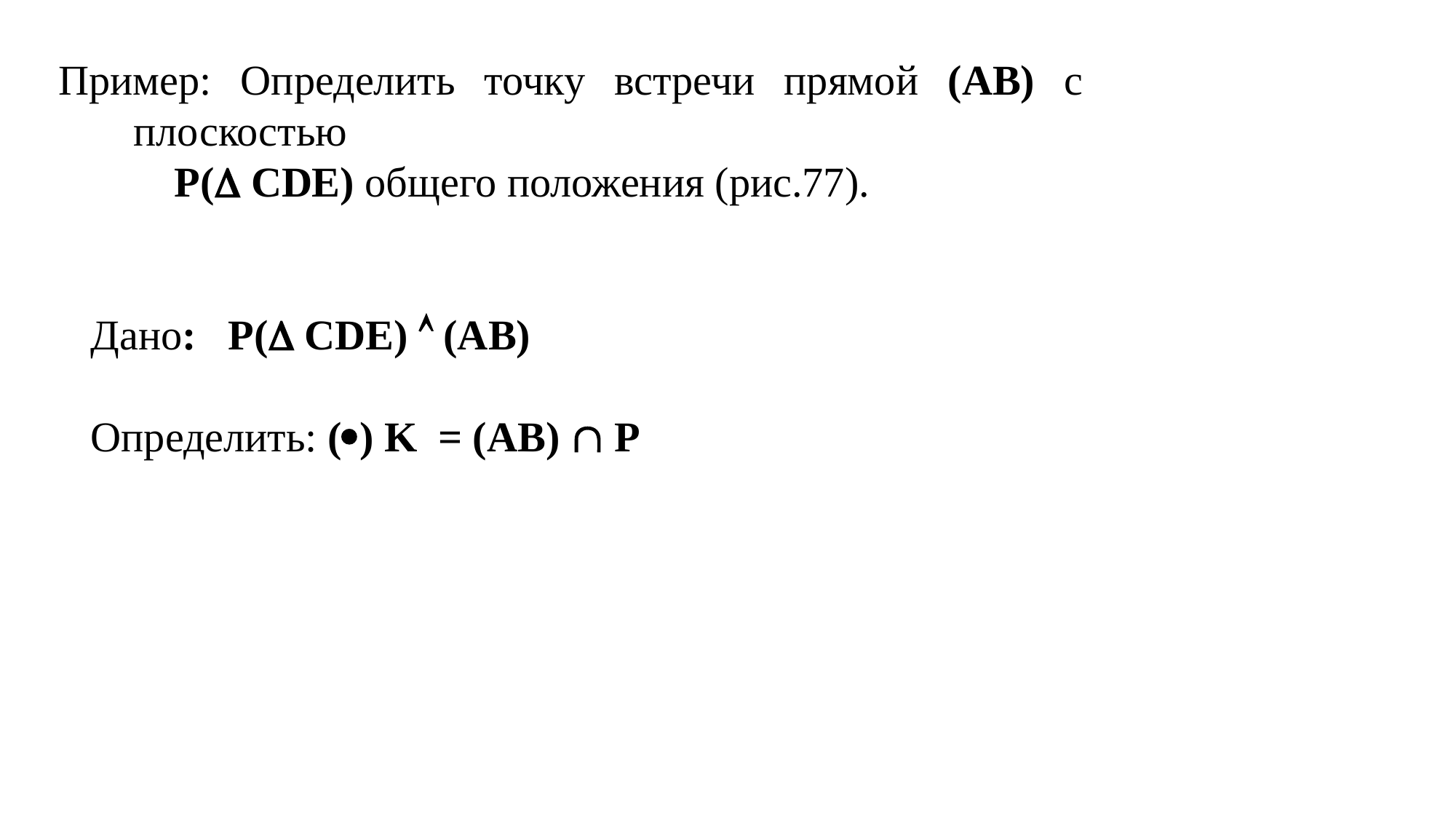

Пример: Определить точку встречи прямой (АВ) с плоскостью
           Р(Δ СDE) общего положения (рис.77).

Дано:   P(Δ СDE) ∧ (АВ)

Определить: (•) K  = (АВ) ∩ P